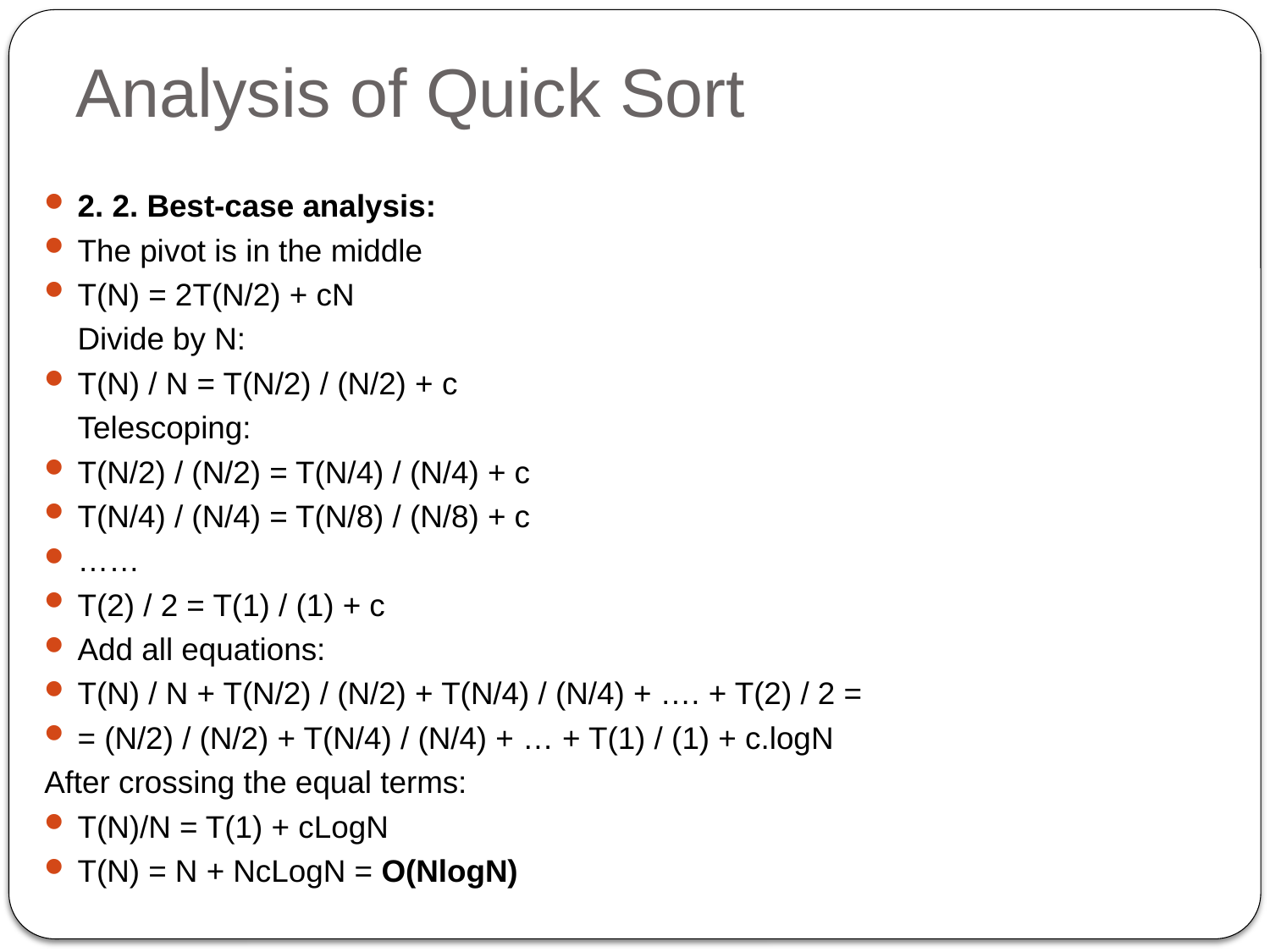

# Analysis of Quick Sort
2. 2. Best-case analysis:
The pivot is in the middle
T(N) = 2T(N/2) + cN
	Divide by N:
T(N) / N = T(N/2) / (N/2) + c
	Telescoping:
T(N/2) / (N/2) = T(N/4) / (N/4) + c
T(N/4) / (N/4) = T(N/8) / (N/8) + c
……
T(2) / 2 = T(1) / (1) + c
Add all equations:
T(N) / N + T(N/2) / (N/2) + T(N/4) / (N/4) + …. + T(2) / 2 =
= (N/2) / (N/2) + T(N/4) / (N/4) + … + T(1) / (1) + c.logN
After crossing the equal terms:
T(N)/N = T(1) + cLogN
T(N) = N + NcLogN = O(NlogN)